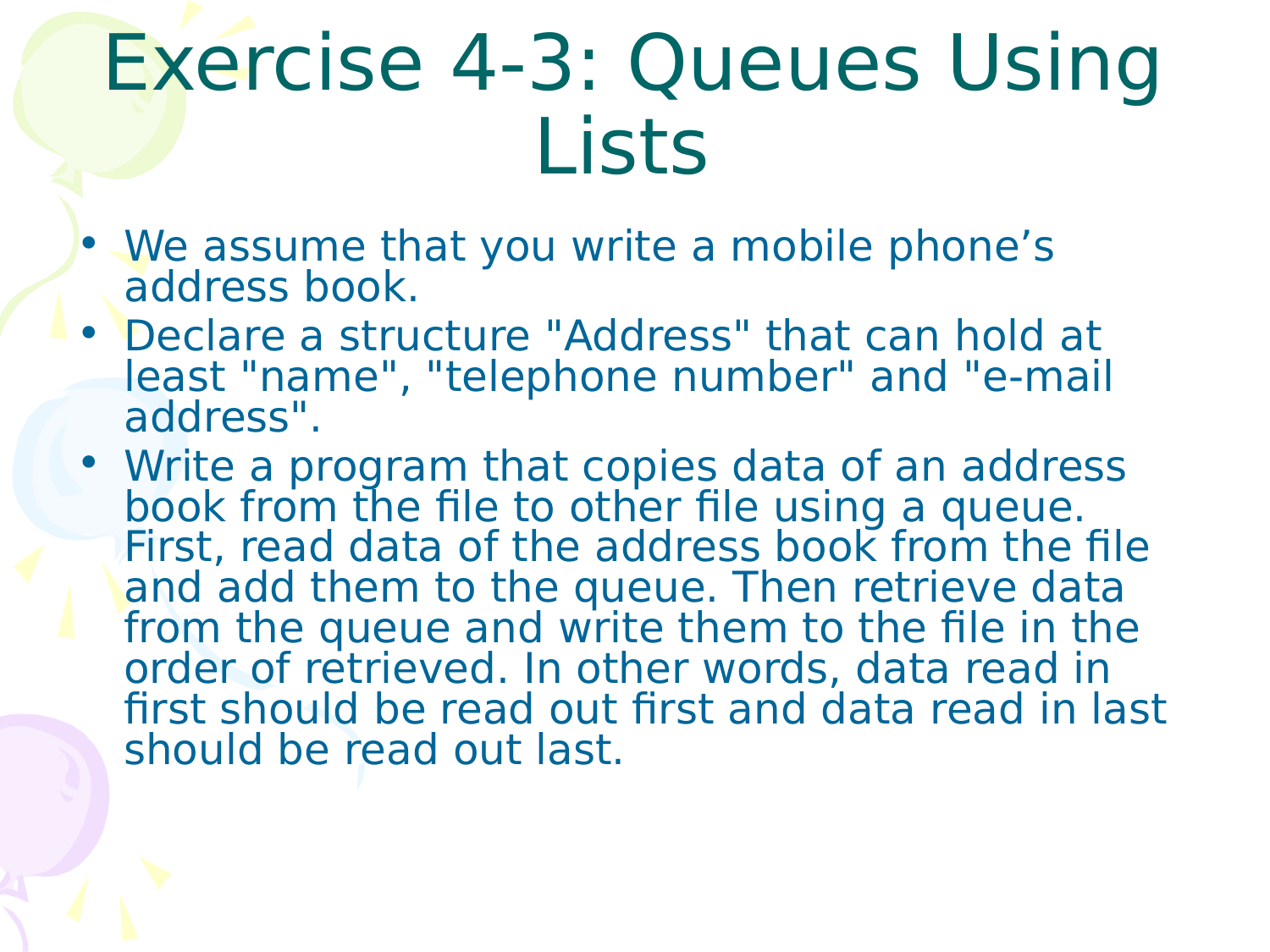

# Exercise 4-3: Queues Using Lists
We assume that you write a mobile phone’s address book.
Declare a structure "Address" that can hold at least "name", "telephone number" and "e-mail address".
Write a program that copies data of an address book from the file to other file using a queue. First, read data of the address book from the file and add them to the queue. Then retrieve data from the queue and write them to the file in the order of retrieved. In other words, data read in first should be read out first and data read in last should be read out last.